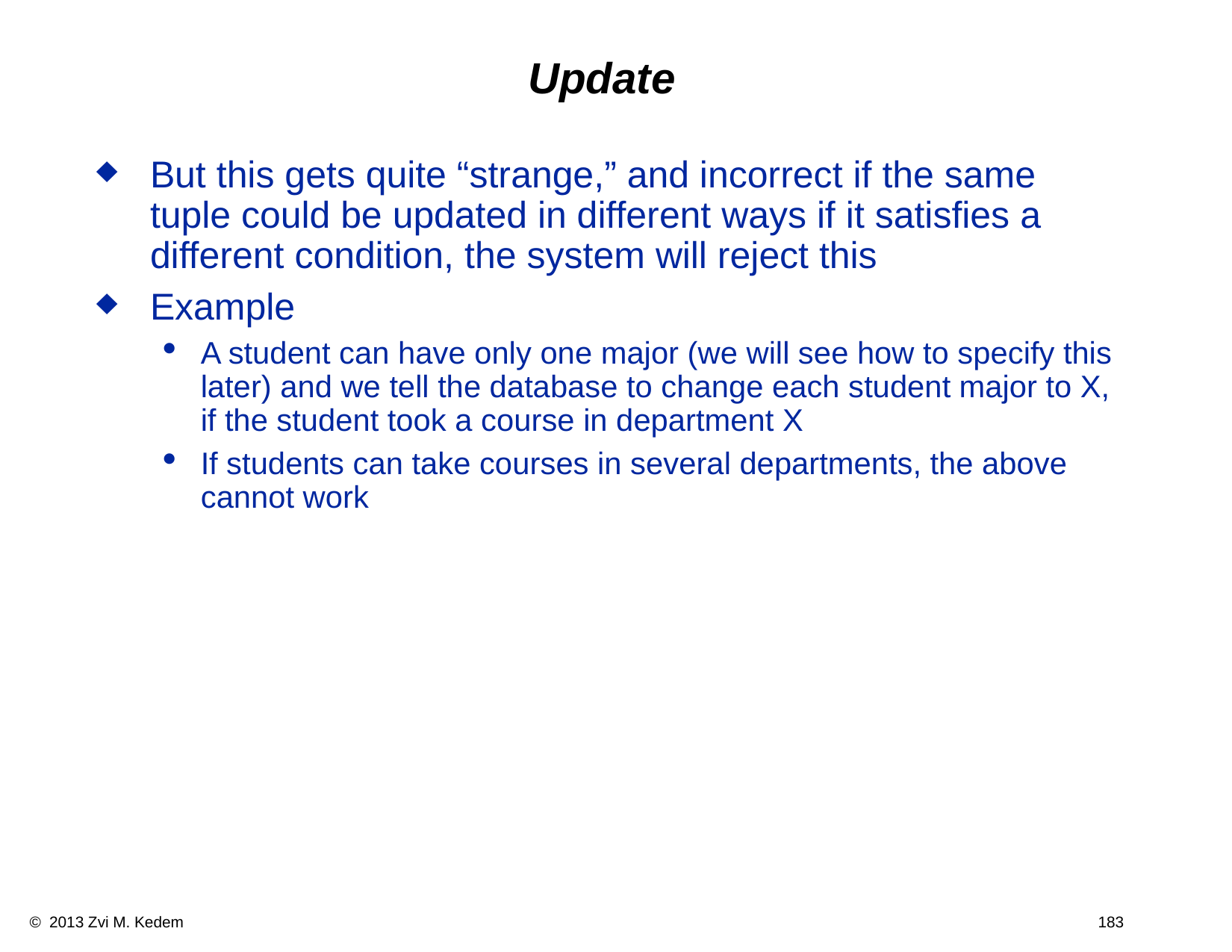

# Update
But this gets quite “strange,” and incorrect if the same tuple could be updated in different ways if it satisfies a different condition, the system will reject this
Example
A student can have only one major (we will see how to specify this later) and we tell the database to change each student major to X, if the student took a course in department X
If students can take courses in several departments, the above cannot work